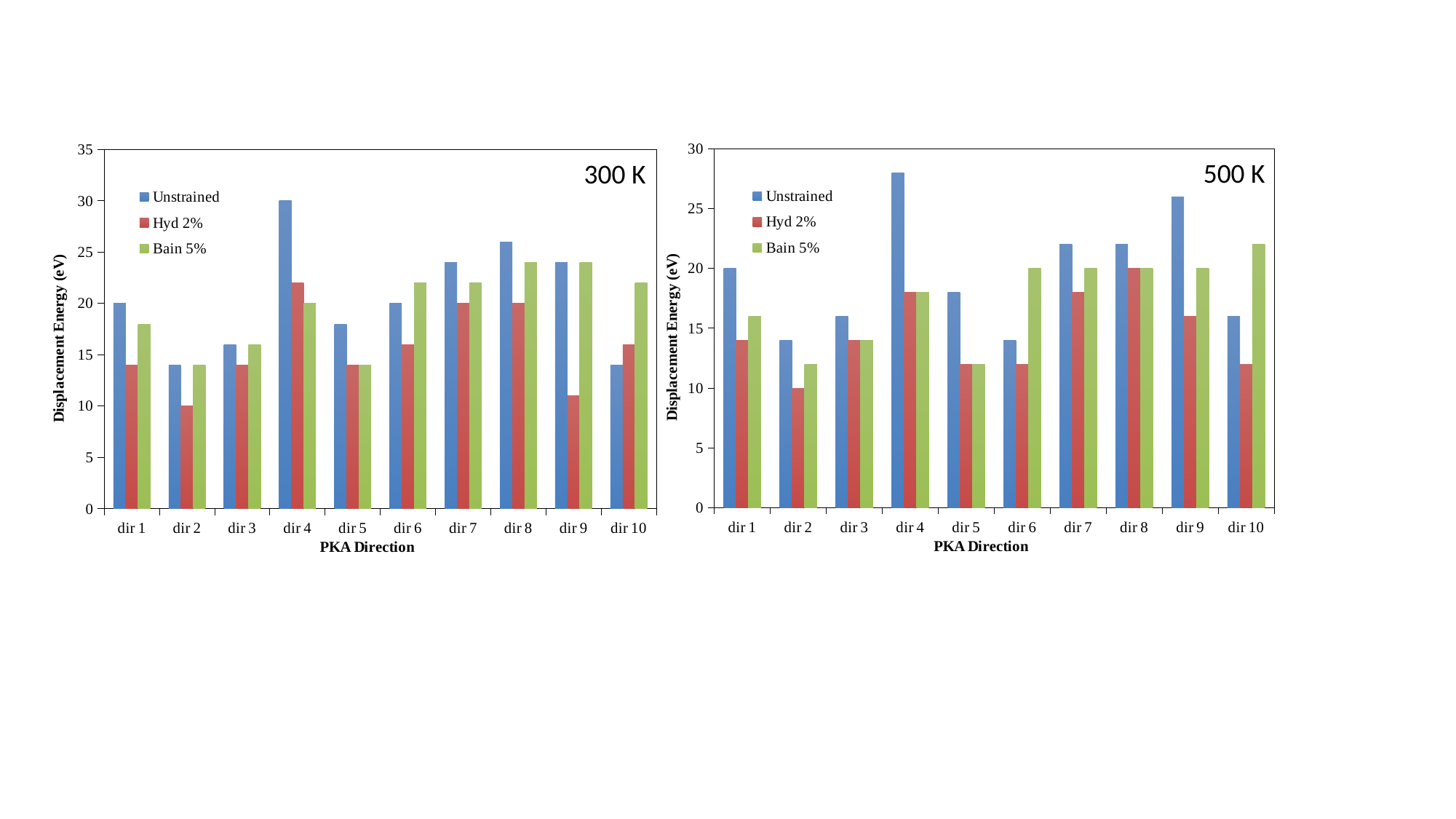

### Chart

| Category |  |  |  |
|---|---|---|---|
| dir 1 | 20.0 | 14.0 | 16.0 |
| dir 2 | 14.0 | 10.0 | 12.0 |
| dir 3 | 16.0 | 14.0 | 14.0 |
| dir 4 | 28.0 | 18.0 | 18.0 |
| dir 5 | 18.0 | 12.0 | 12.0 |
| dir 6 | 14.0 | 12.0 | 20.0 |
| dir 7 | 22.0 | 18.0 | 20.0 |
| dir 8 | 22.0 | 20.0 | 20.0 |
| dir 9 | 26.0 | 16.0 | 20.0 |
| dir 10 | 16.0 | 12.0 | 22.0 |

### Chart

| Category |  |  |  |
|---|---|---|---|
| dir 1 | 20.0 | 14.0 | 18.0 |
| dir 2 | 14.0 | 10.0 | 14.0 |
| dir 3 | 16.0 | 14.0 | 16.0 |
| dir 4 | 30.0 | 22.0 | 20.0 |
| dir 5 | 18.0 | 14.0 | 14.0 |
| dir 6 | 20.0 | 16.0 | 22.0 |
| dir 7 | 24.0 | 20.0 | 22.0 |
| dir 8 | 26.0 | 20.0 | 24.0 |
| dir 9 | 24.0 | 11.0 | 24.0 |
| dir 10 | 14.0 | 16.0 | 22.0 |
500 K
300 K